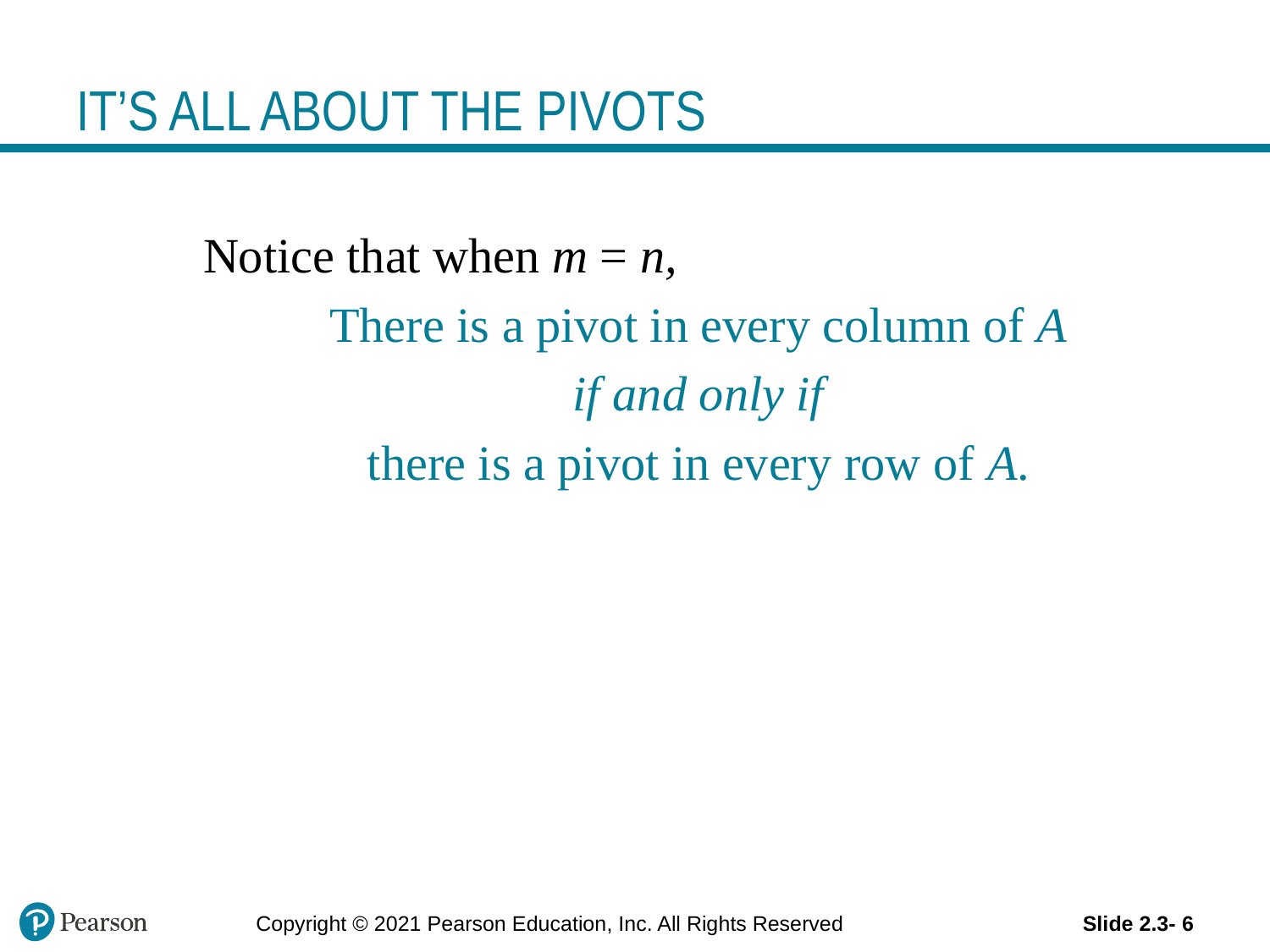

# IT’S ALL ABOUT THE PIVOTS

Notice that when m = n,
There is a pivot in every column of A
if and only if
there is a pivot in every row of A.

Copyright © 2021 Pearson Education, Inc. All Rights Reserved
Slide 2.3- 6